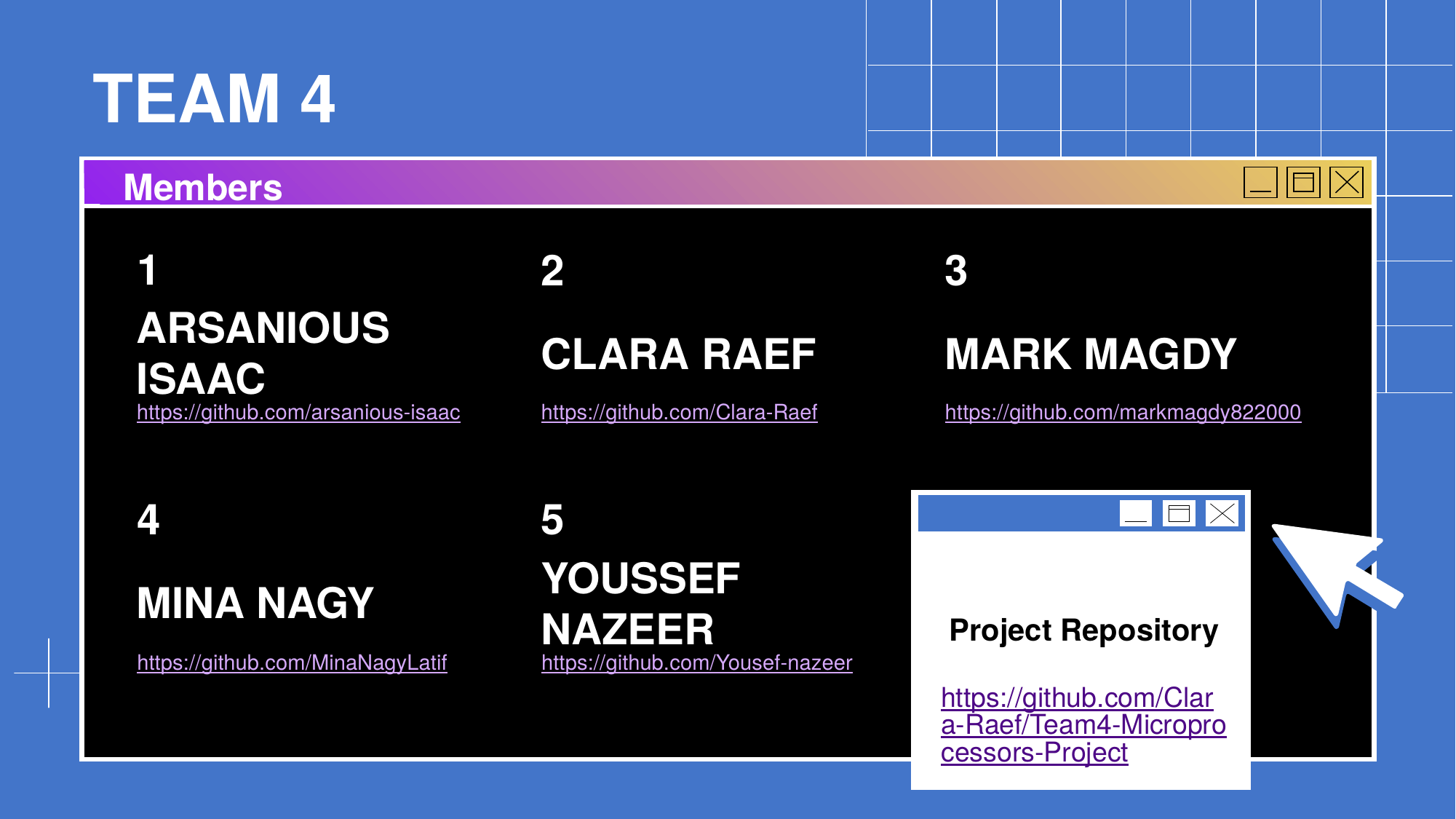

TEAM 4
# Members
1
2
3
CLARA RAEF
MARK MAGDY
ARSANIOUS ISAAC
https://github.com/Clara-Raef
https://github.com/markmagdy822000
https://github.com/arsanious-isaac
5
4

Project Repository

https://github.com/Clara-Raef/Team4-Microprocessors-Project
YOUSSEF NAZEER
MINA NAGY
https://github.com/Yousef-nazeer
https://github.com/MinaNagyLatif